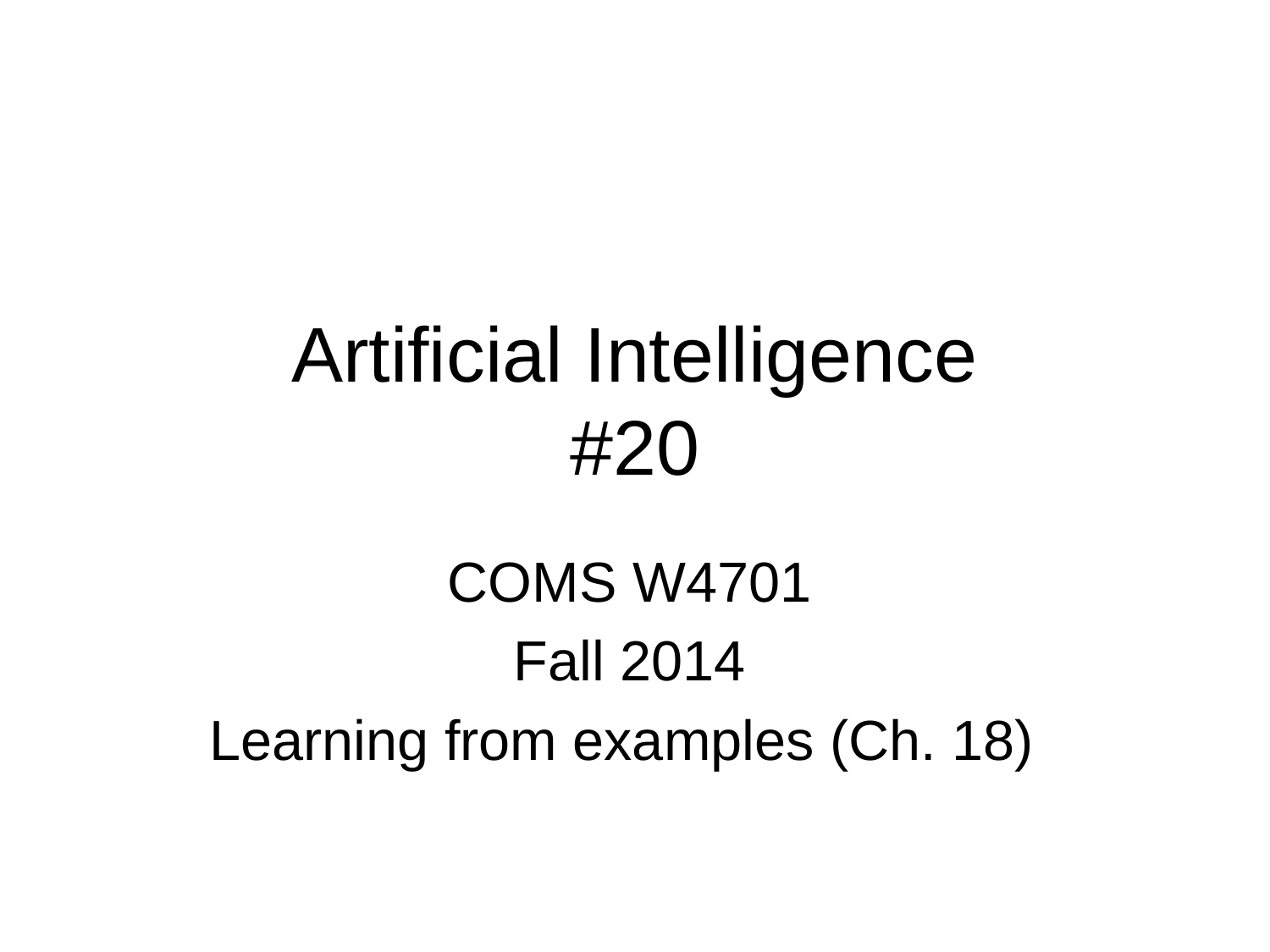

# Artificial Intelligence #20
COMS W4701
Fall 2014
Learning from examples (Ch. 18)